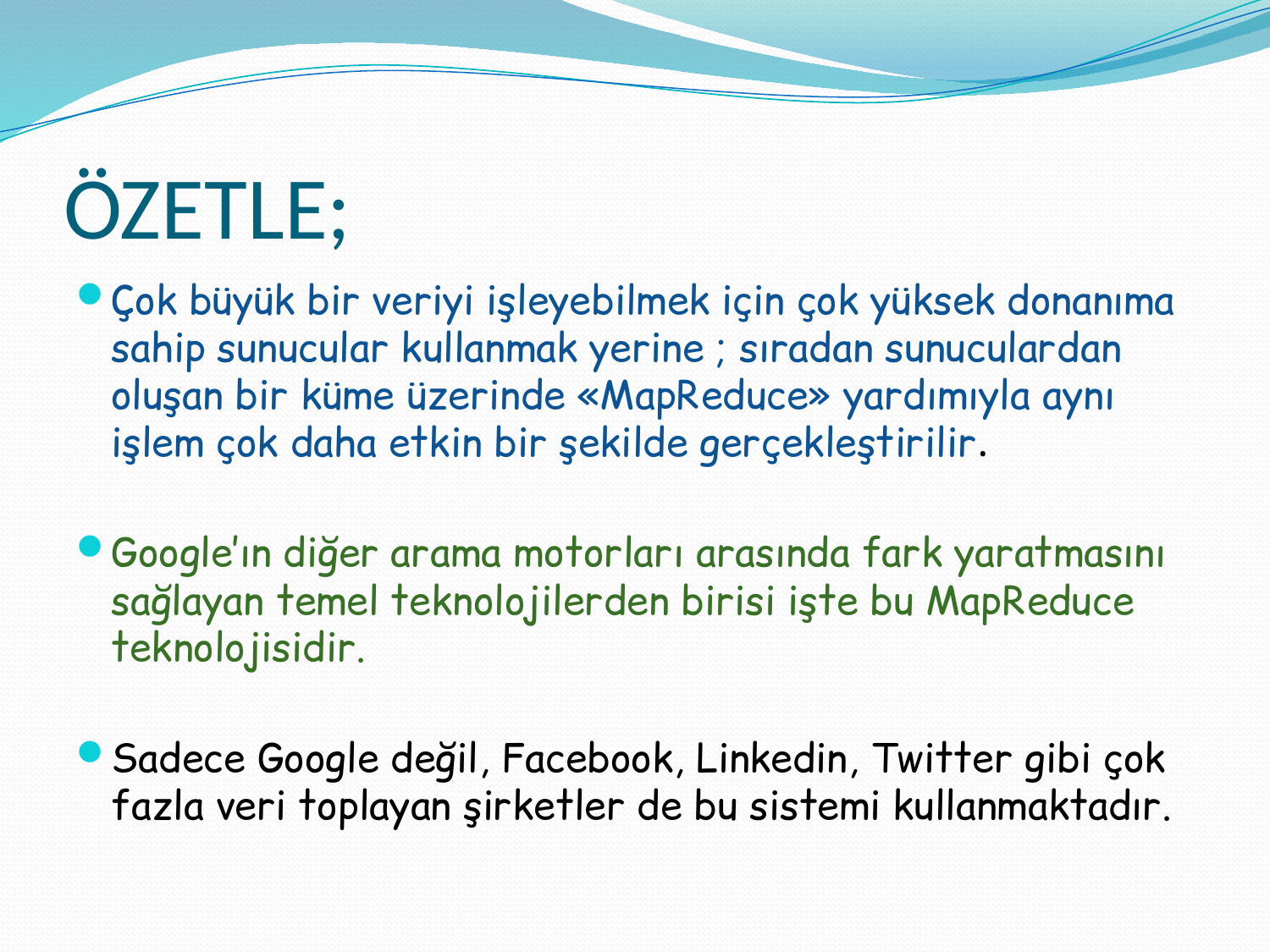

# ÖZETLE;
Çok büyük bir veriyi işleyebilmek için çok yüksek donanıma sahip sunucular kullanmak yerine ; sıradan sunuculardan oluşan bir küme üzerinde «MapReduce» yardımıyla aynı işlem çok daha etkin bir şekilde gerçekleştirilir.

Google’ın diğer arama motorları arasında fark yaratmasını sağlayan temel teknolojilerden birisi işte bu MapReduce teknolojisidir.

Sadece Google değil, Facebook, Linkedin, Twitter gibi çok fazla veri toplayan şirketler de bu sistemi kullanmaktadır.